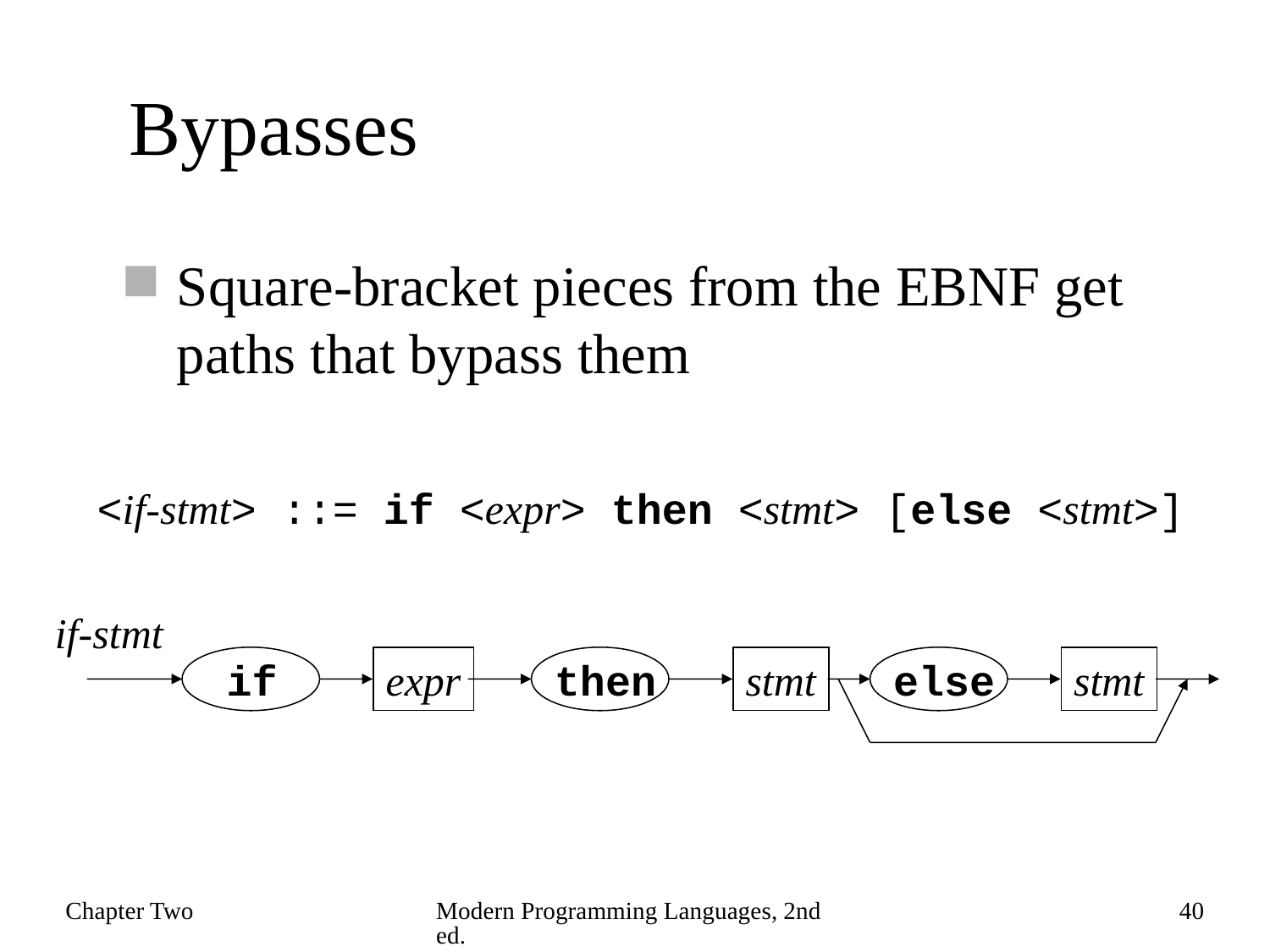

# Bypasses
Square-bracket pieces from the EBNF get paths that bypass them
<if-stmt> ::= if <expr> then <stmt> [else <stmt>]
if-stmt

if
expr

then
stmt

else
stmt

Chapter Two
Modern Programming Languages, 2nd ed.
40